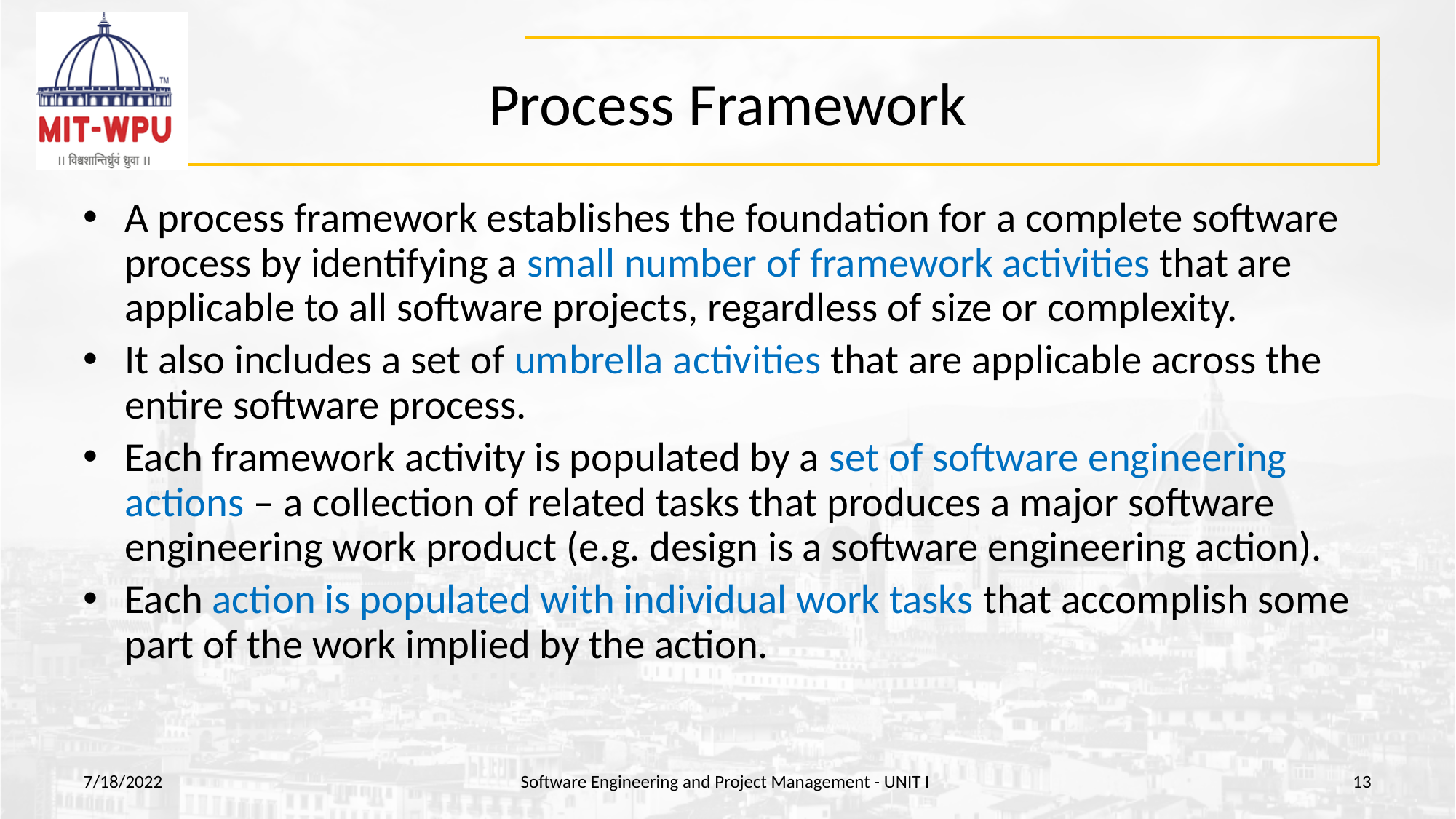

# Process Framework
A process framework establishes the foundation for a complete software process by identifying a small number of framework activities that are applicable to all software projects, regardless of size or complexity.
It also includes a set of umbrella activities that are applicable across the entire software process.
Each framework activity is populated by a set of software engineering actions – a collection of related tasks that produces a major software engineering work product (e.g. design is a software engineering action).
Each action is populated with individual work tasks that accomplish some part of the work implied by the action.

7/18/2022
Software Engineering and Project Management - UNIT I
13